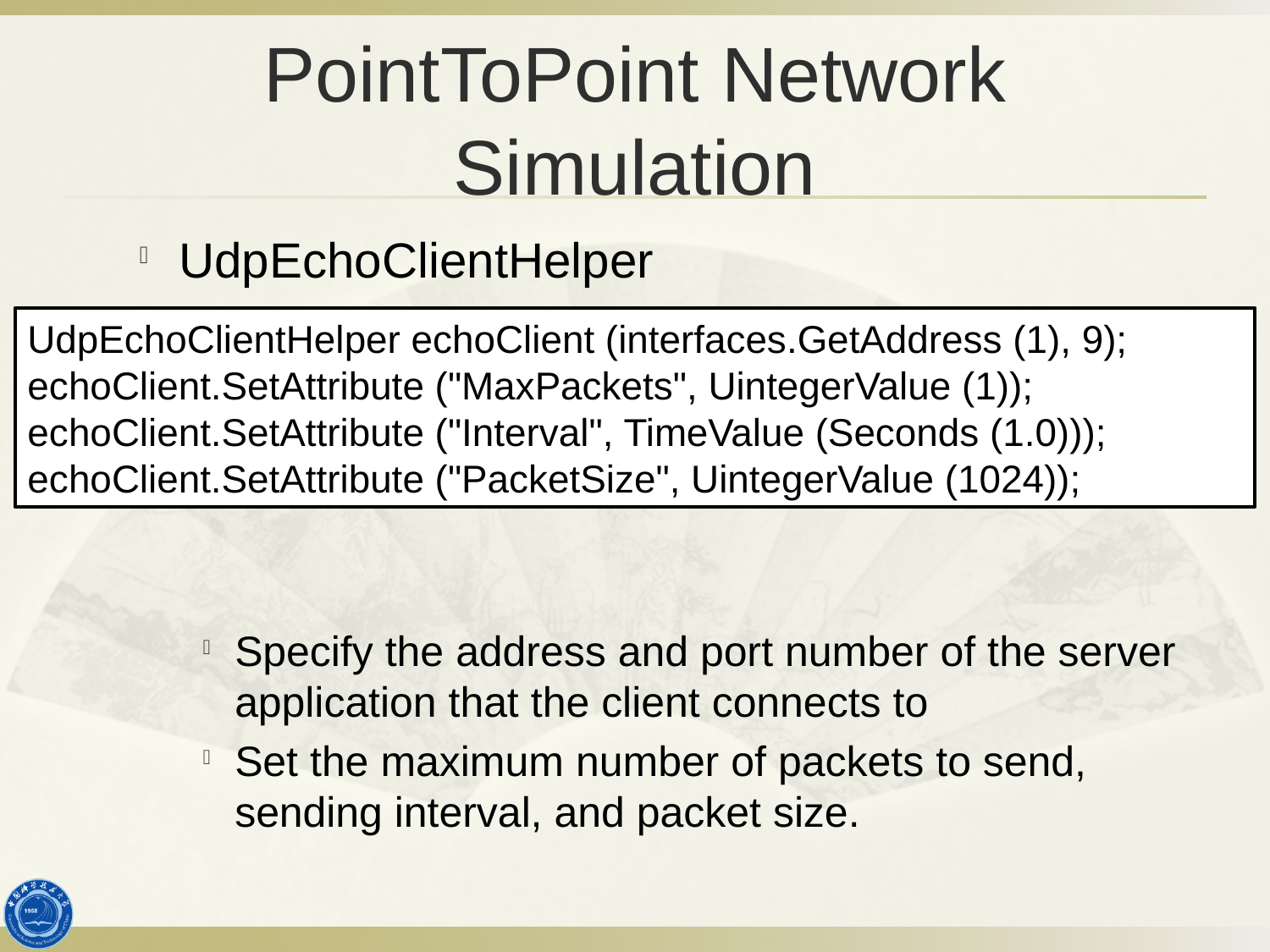

# PointToPoint Network Simulation
UdpEchoClientHelper

Specify the address and port number of the server application that the client connects to
Set the maximum number of packets to send, sending interval, and packet size.

UdpEchoClientHelper echoClient (interfaces.GetAddress (1), 9);
echoClient.SetAttribute ("MaxPackets", UintegerValue (1));
echoClient.SetAttribute ("Interval", TimeValue (Seconds (1.0)));
echoClient.SetAttribute ("PacketSize", UintegerValue (1024));